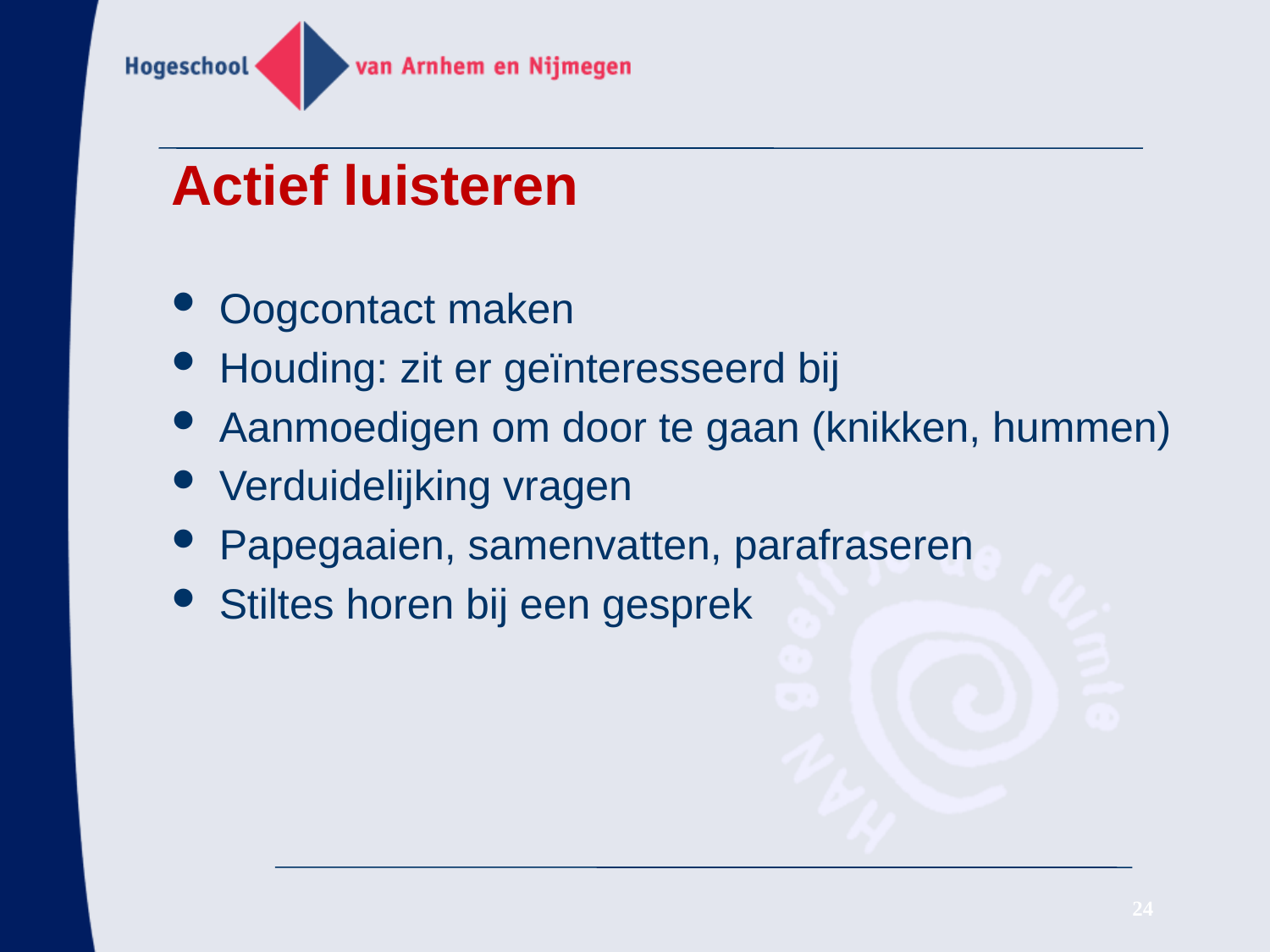

# Actief luisteren
Oogcontact maken
Houding: zit er geïnteresseerd bij
Aanmoedigen om door te gaan (knikken, hummen)
Verduidelijking vragen
Papegaaien, samenvatten, parafraseren
Stiltes horen bij een gesprek
24